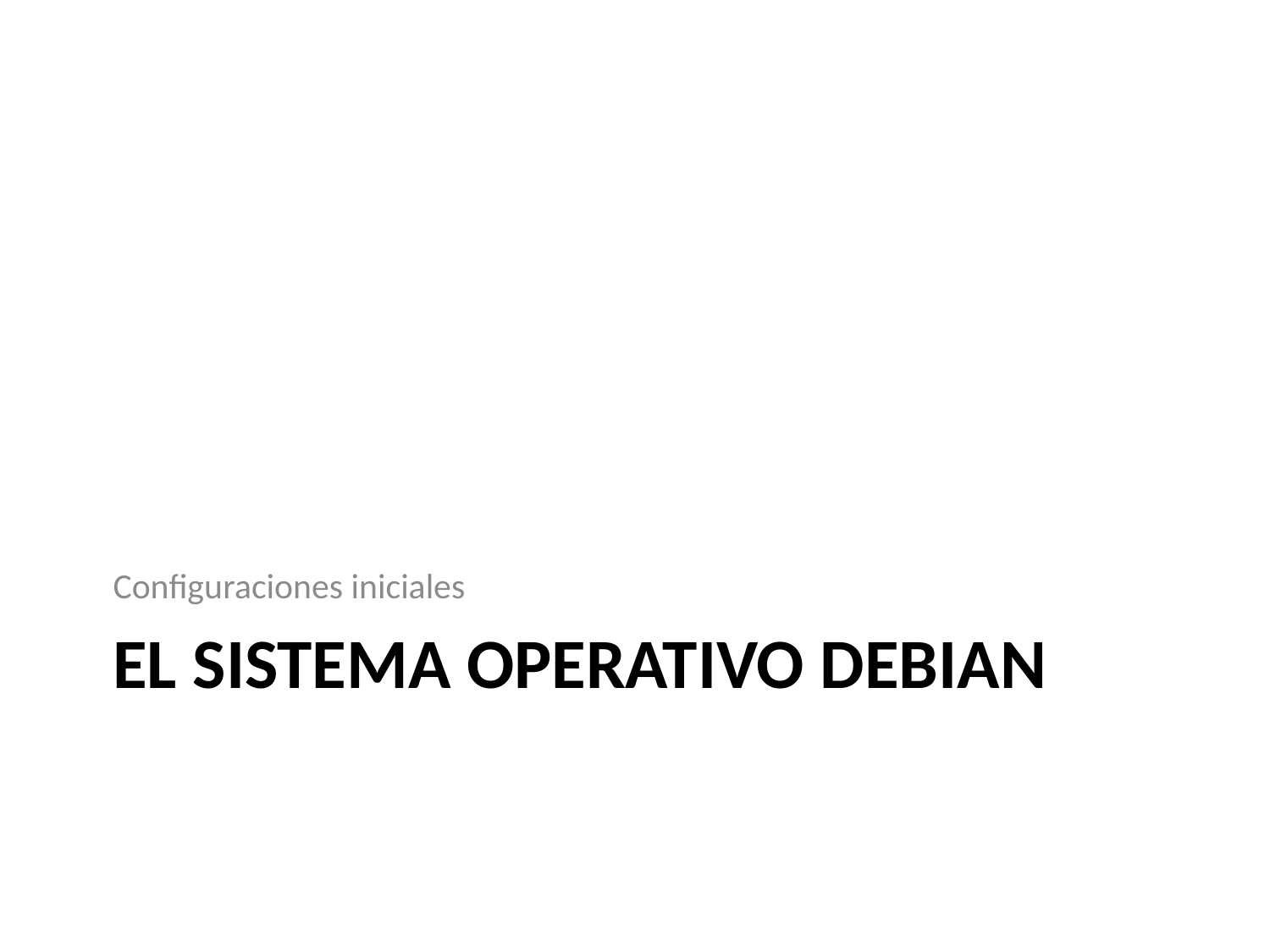

Configuraciones iniciales
# El Sistema operativo debian